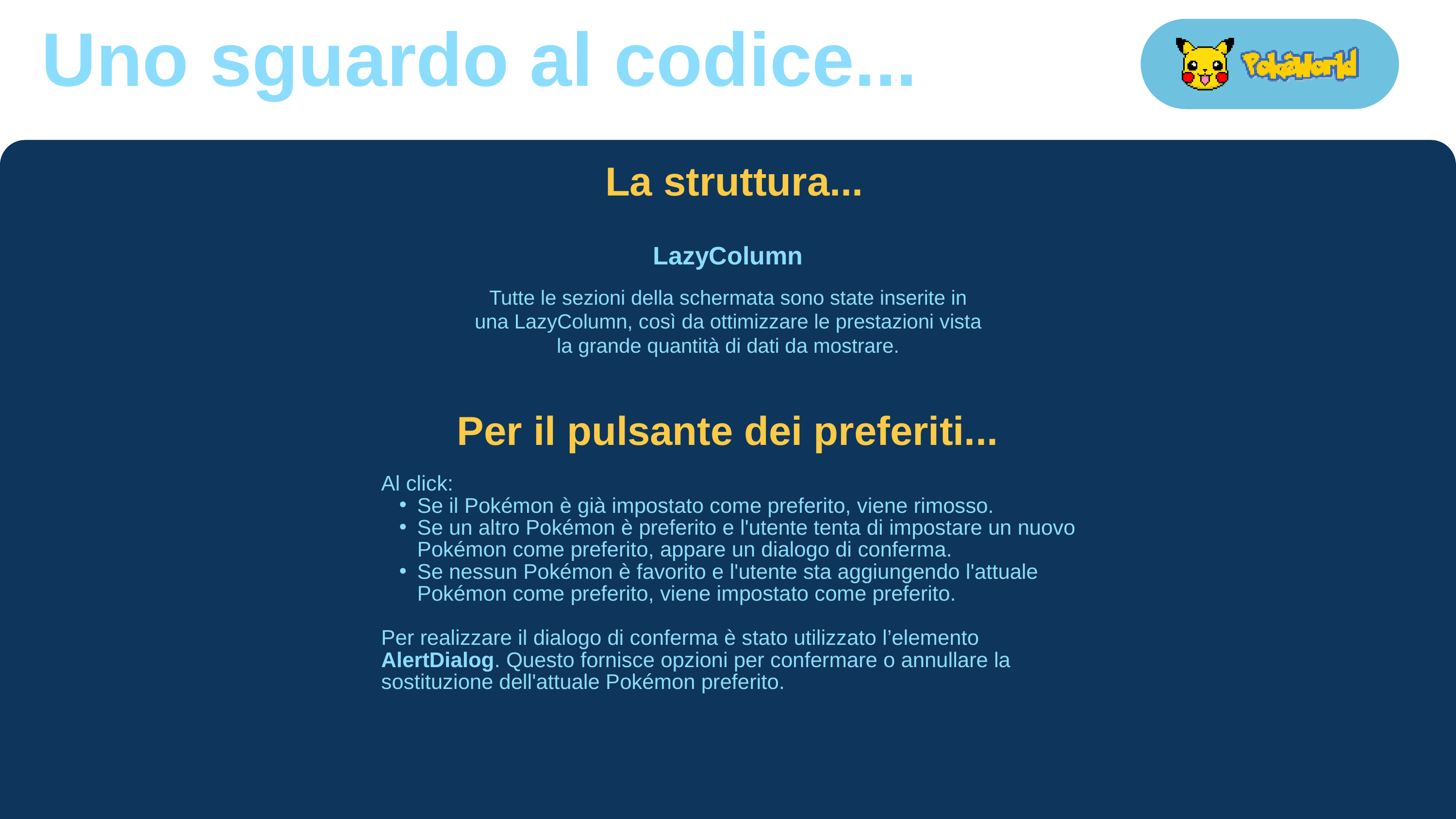

Uno sguardo al codice...

La struttura...
LazyColumn
Tutte le sezioni della schermata sono state inserite in una LazyColumn, così da ottimizzare le prestazioni vista la grande quantità di dati da mostrare.

Per il pulsante dei preferiti...
Al click:
Se il Pokémon è già impostato come preferito, viene rimosso.
Se un altro Pokémon è preferito e l'utente tenta di impostare un nuovo Pokémon come preferito, appare un dialogo di conferma.
Se nessun Pokémon è favorito e l'utente sta aggiungendo l'attuale Pokémon come preferito, viene impostato come preferito.

Per realizzare il dialogo di conferma è stato utilizzato l’elemento AlertDialog. Questo fornisce opzioni per confermare o annullare la sostituzione dell'attuale Pokémon preferito.